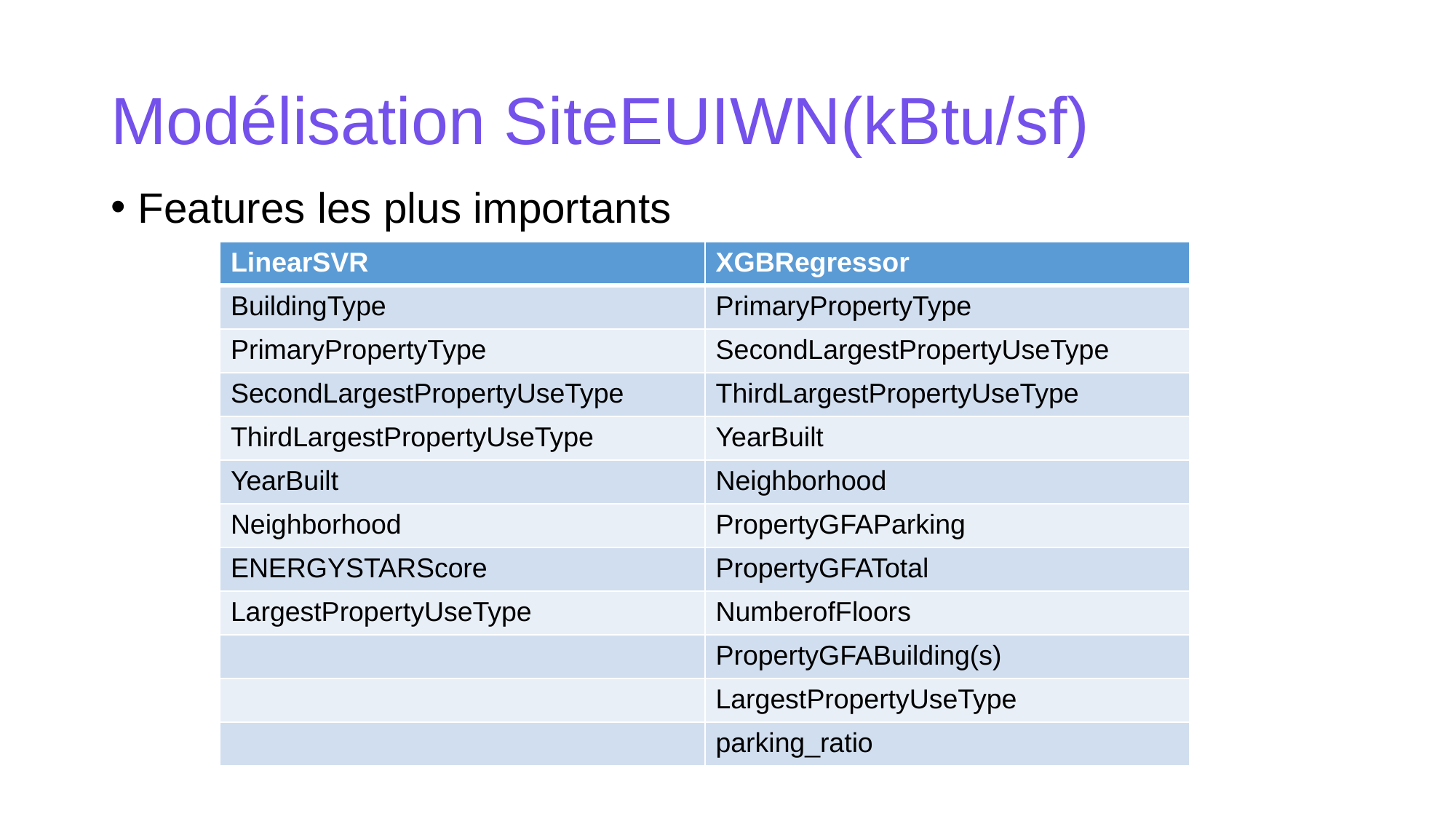

# Modélisation SiteEUIWN(kBtu/sf)
Features les plus importants

| LinearSVR | XGBRegressor |
| --- | --- |
| BuildingType | PrimaryPropertyType |
| PrimaryPropertyType | SecondLargestPropertyUseType |
| SecondLargestPropertyUseType | ThirdLargestPropertyUseType |
| ThirdLargestPropertyUseType | YearBuilt |
| YearBuilt | Neighborhood |
| Neighborhood | PropertyGFAParking |
| ENERGYSTARScore | PropertyGFATotal |
| LargestPropertyUseType | NumberofFloors |
|  | PropertyGFABuilding(s) |
|  | LargestPropertyUseType |
|  | parking\_ratio |
18